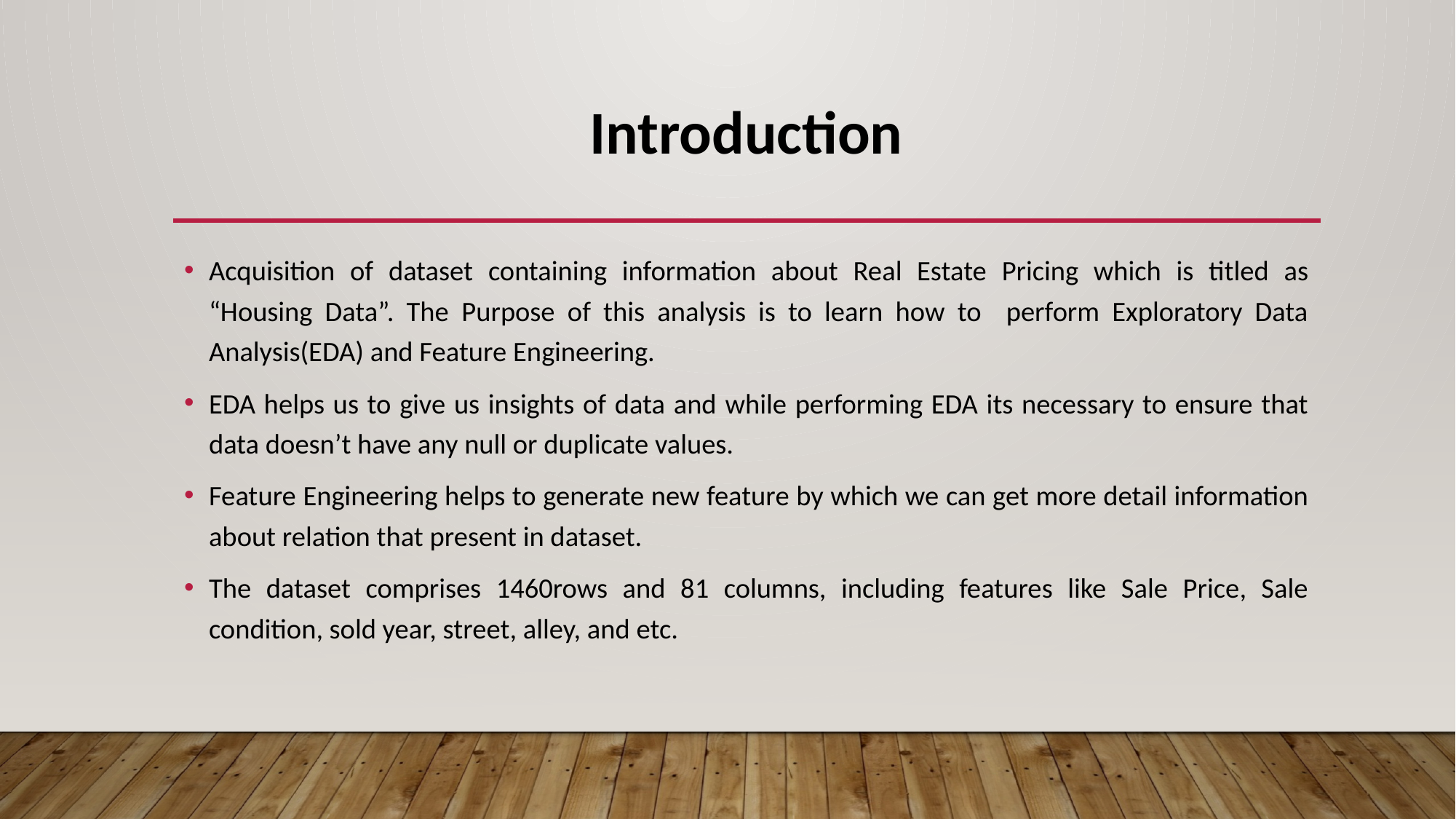

# Introduction
Acquisition of dataset containing information about Real Estate Pricing which is titled as “Housing Data”. The Purpose of this analysis is to learn how to  perform Exploratory Data Analysis(EDA) and Feature Engineering.
EDA helps us to give us insights of data and while performing EDA its necessary to ensure that data doesn’t have any null or duplicate values.
Feature Engineering helps to generate new feature by which we can get more detail information about relation that present in dataset.
The dataset comprises 1460rows and 81 columns, including features like Sale Price, Sale condition, sold year, street, alley, and etc.